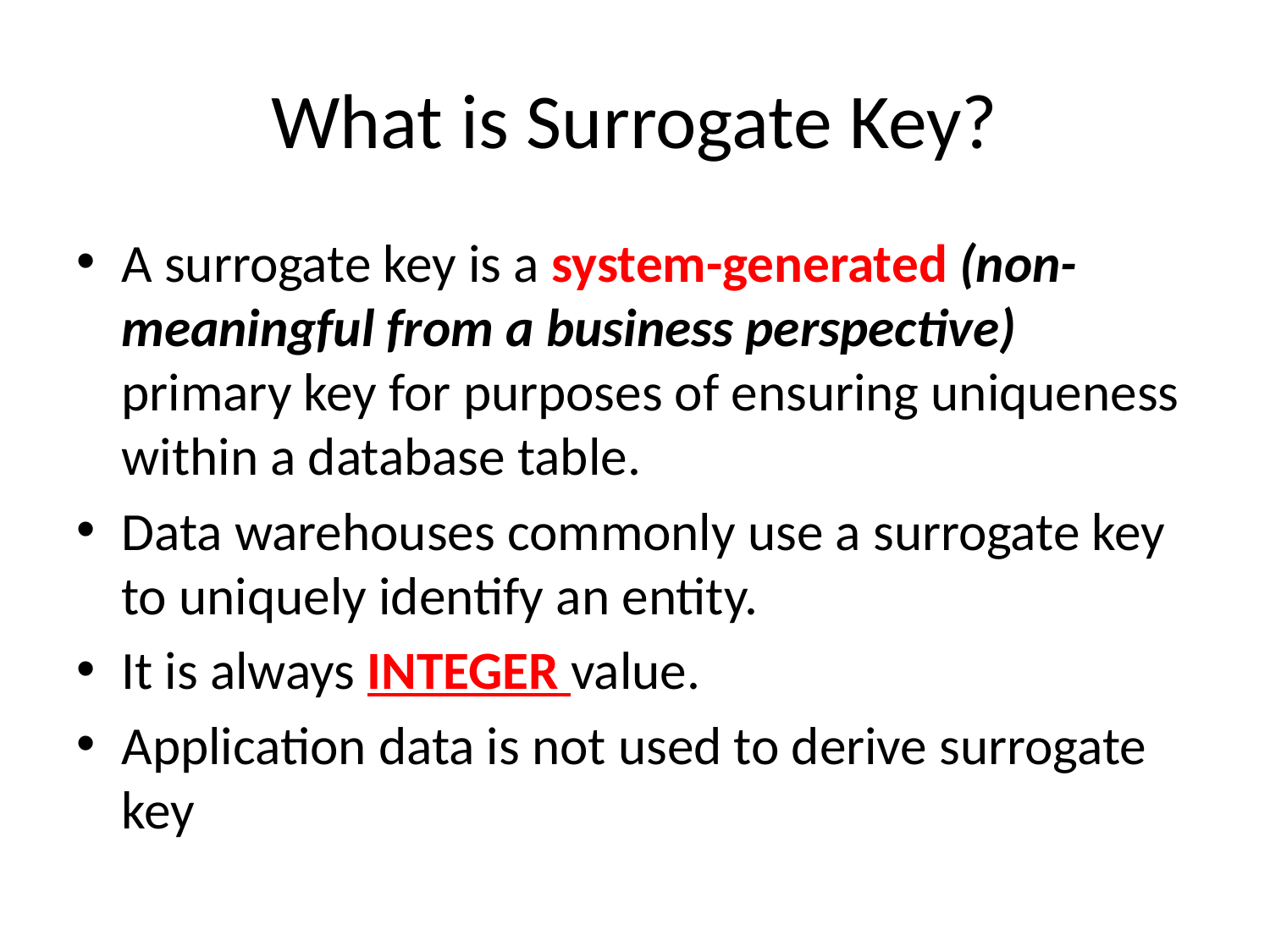

# What is Surrogate Key?
A surrogate key is a system-generated (non-meaningful from a business perspective) primary key for purposes of ensuring uniqueness within a database table.
Data warehouses commonly use a surrogate key to uniquely identify an entity.
It is always INTEGER value.
Application data is not used to derive surrogate key